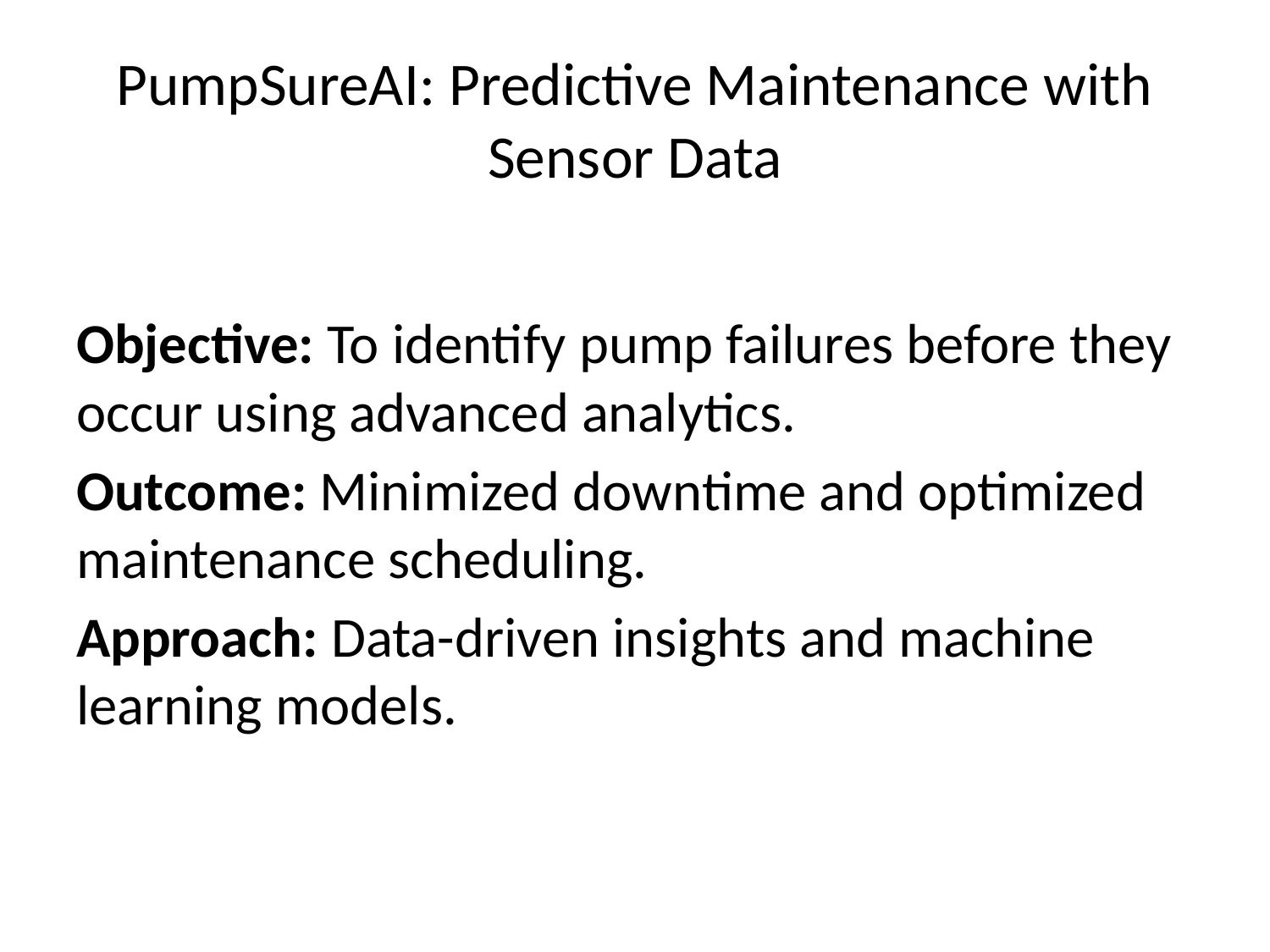

# PumpSureAI: Predictive Maintenance with Sensor Data

Objective: To identify pump failures before they occur using advanced analytics.
Outcome: Minimized downtime and optimized maintenance scheduling.
Approach: Data-driven insights and machine learning models.